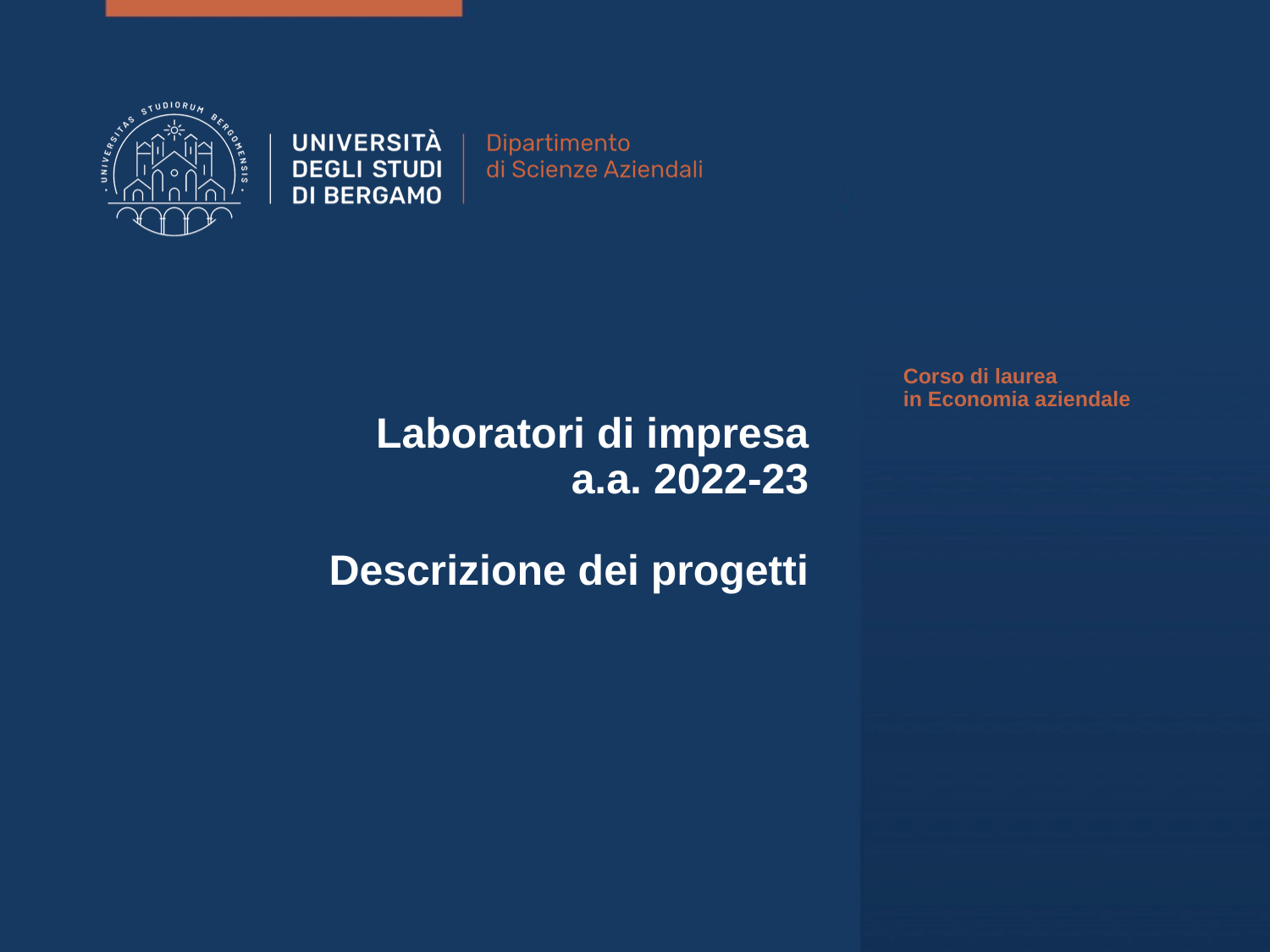

# Laboratori di impresa a.a. 2022-23 Descrizione dei progetti